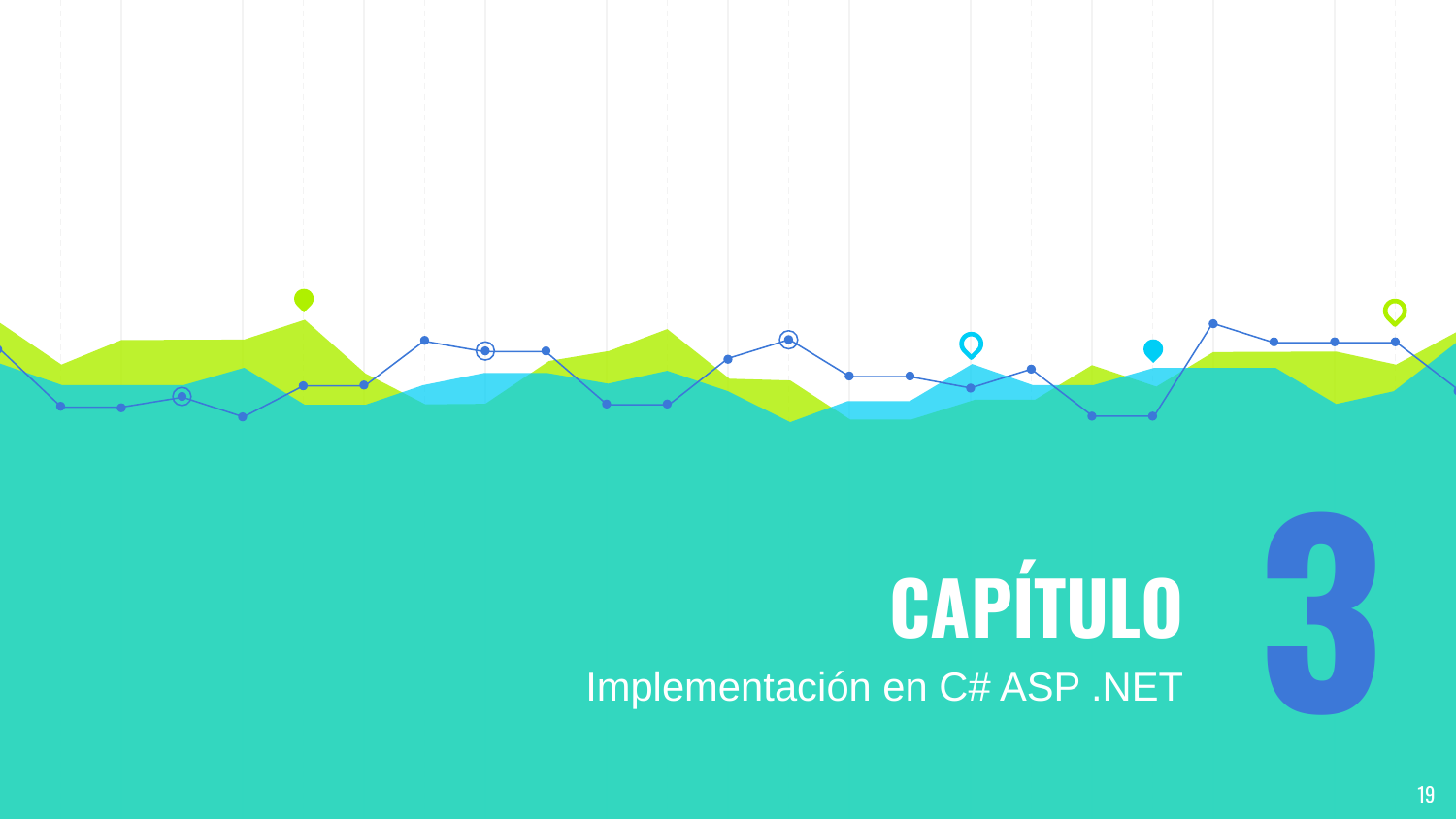

# CAPÍTULO
3
Implementación en C# ASP .NET
19